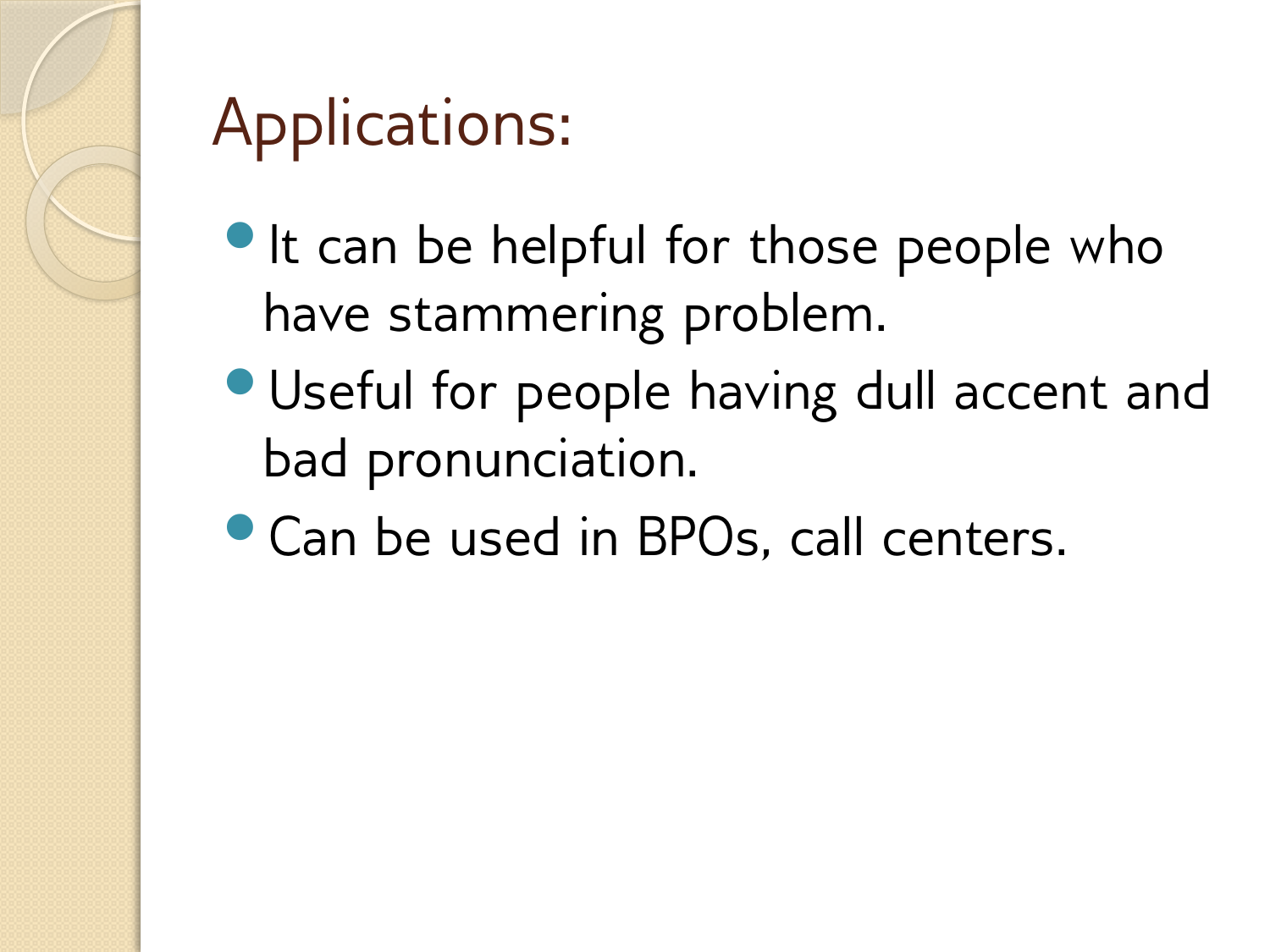

# Applications:
It can be helpful for those people who have stammering problem.
Useful for people having dull accent and bad pronunciation.
Can be used in BPOs, call centers.